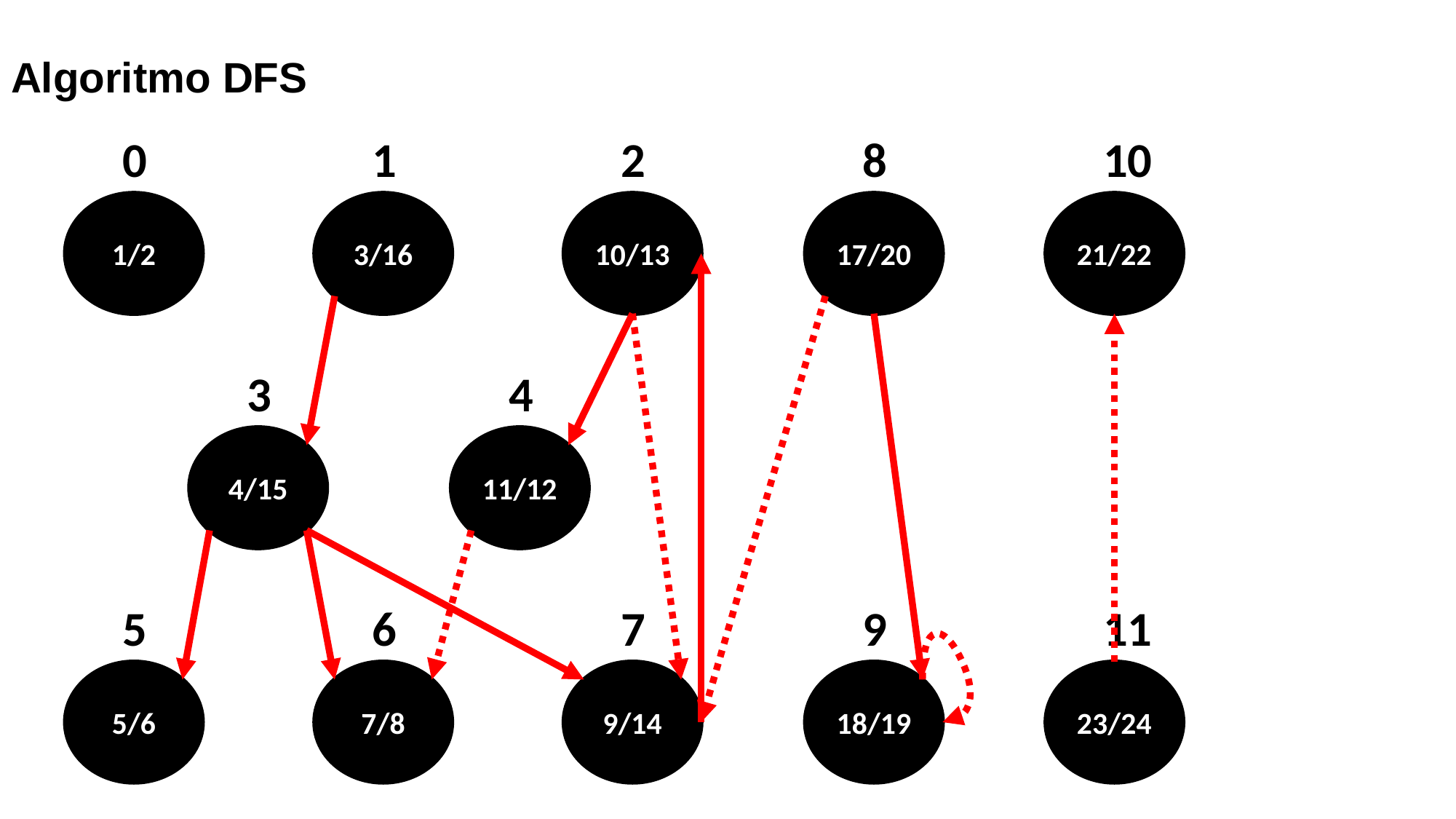

# Algoritmo DFS
0
1
2
8
10
1/2
3/16
10/13
17/20
21/22
3
4
4/15
11/12
5
6
7
9
11
5/6
7/8
9/14
18/19
23/24